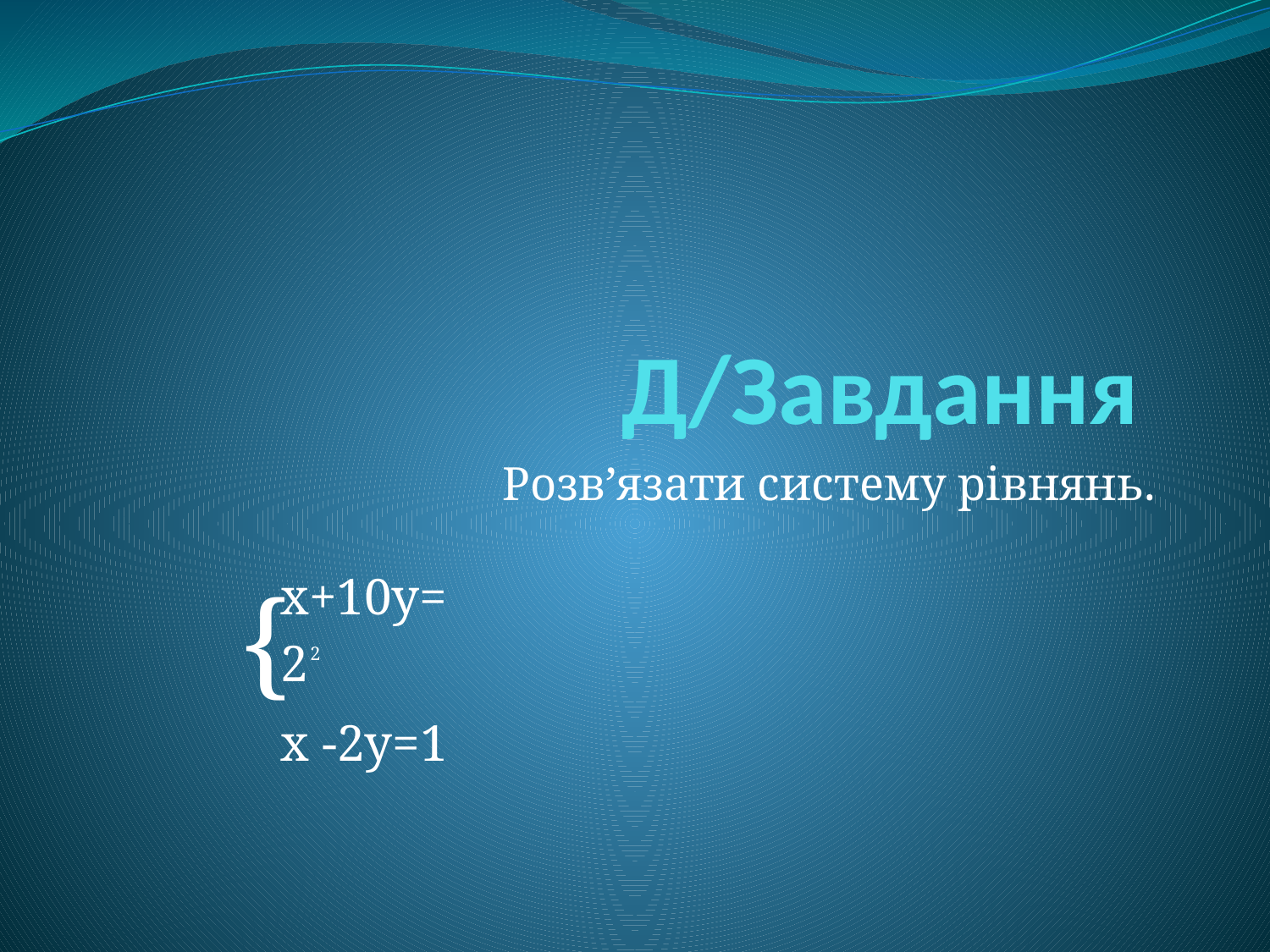

# Д/Завдання
Розв’язати систему рівнянь.

| { |
| --- |
| x+10y=2 |
| --- |
| x -2y=1 |
| 2 |
| --- |